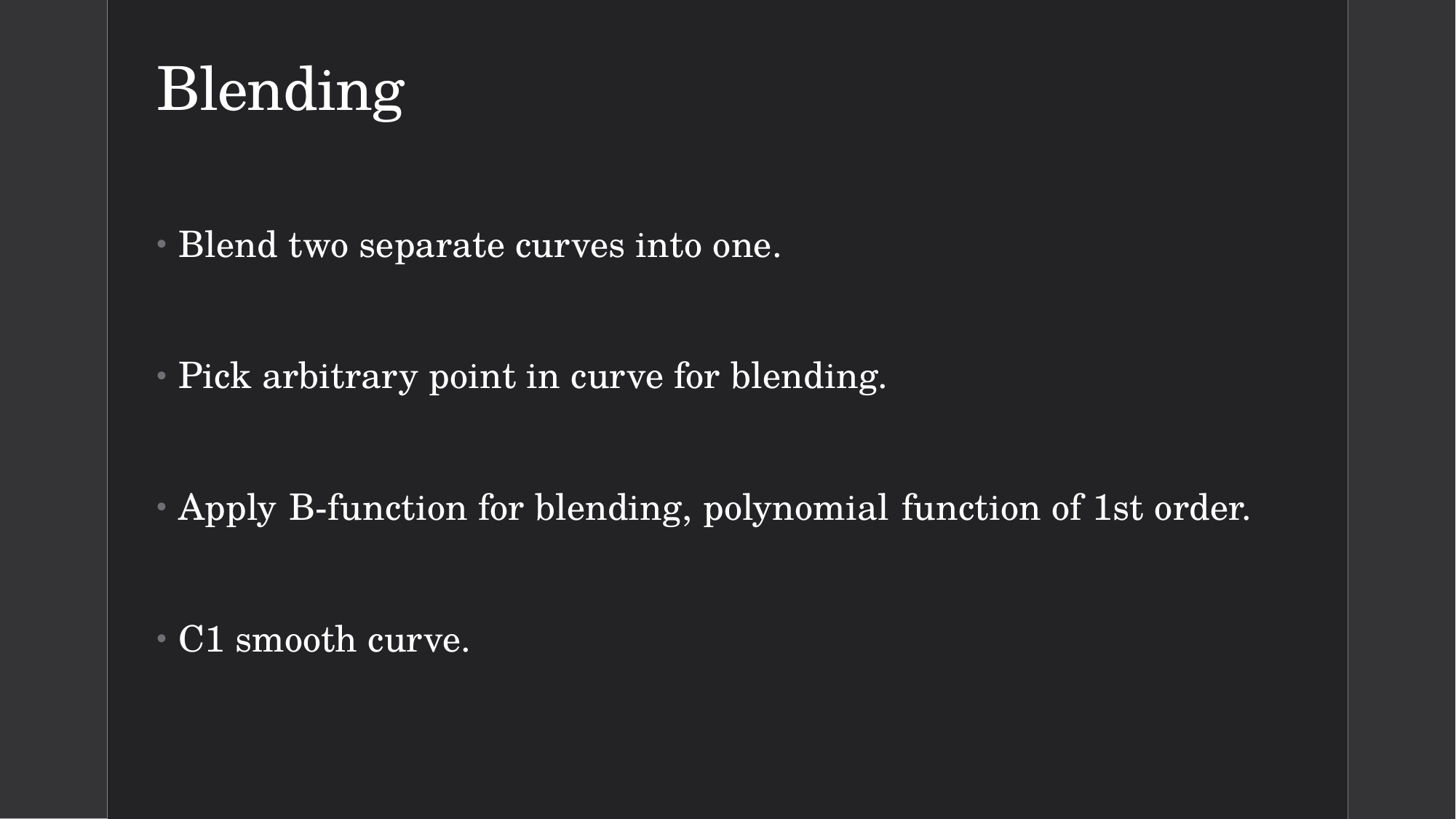

# Blending
Blend two separate curves into one.

Pick arbitrary point in curve for blending.

Apply B-function for blending, polynomial function of 1st order.

C1 smooth curve.